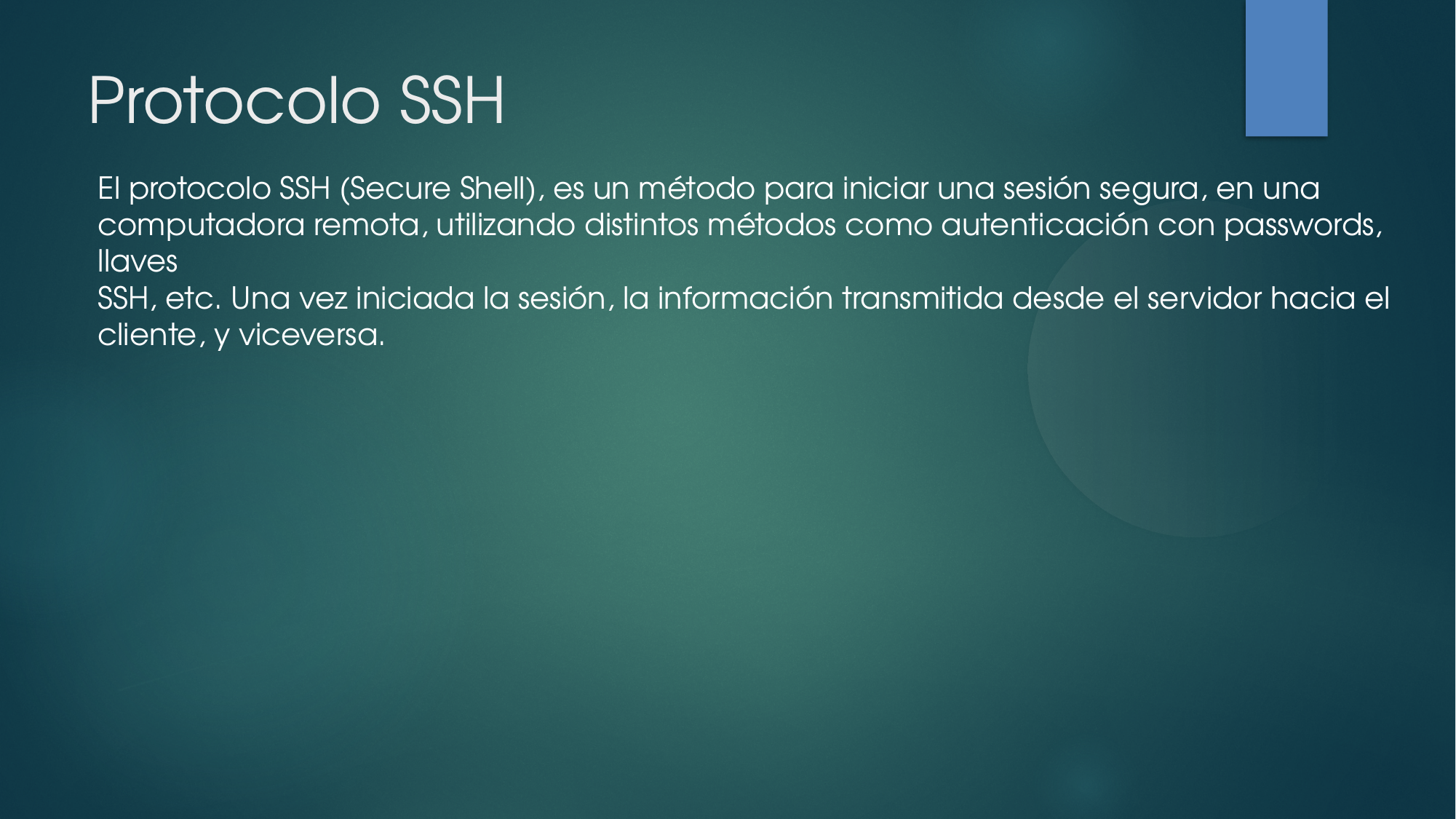

Protocolo SSH
El protocolo SSH (Secure Shell), es un método para iniciar una sesión segura, en una
computadora remota, utilizando distintos métodos como autenticación con passwords, llaves
SSH, etc. Una vez iniciada la sesión, la información transmitida desde el servidor hacia el
cliente, y viceversa.